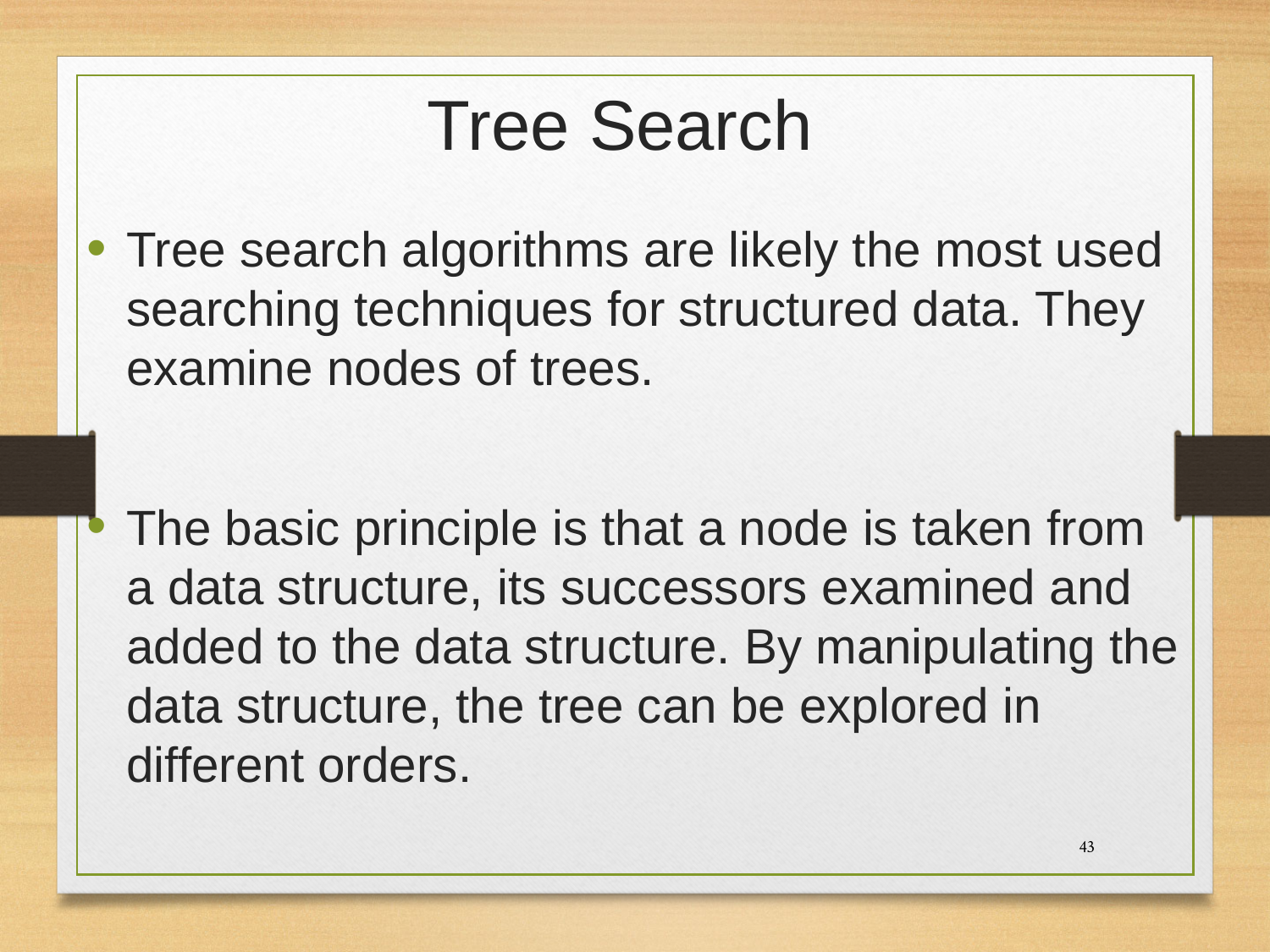

# Tree Search
Tree search algorithms are likely the most used searching techniques for structured data. They examine nodes of trees.

The basic principle is that a node is taken from a data structure, its successors examined and added to the data structure. By manipulating the data structure, the tree can be explored in different orders.
43